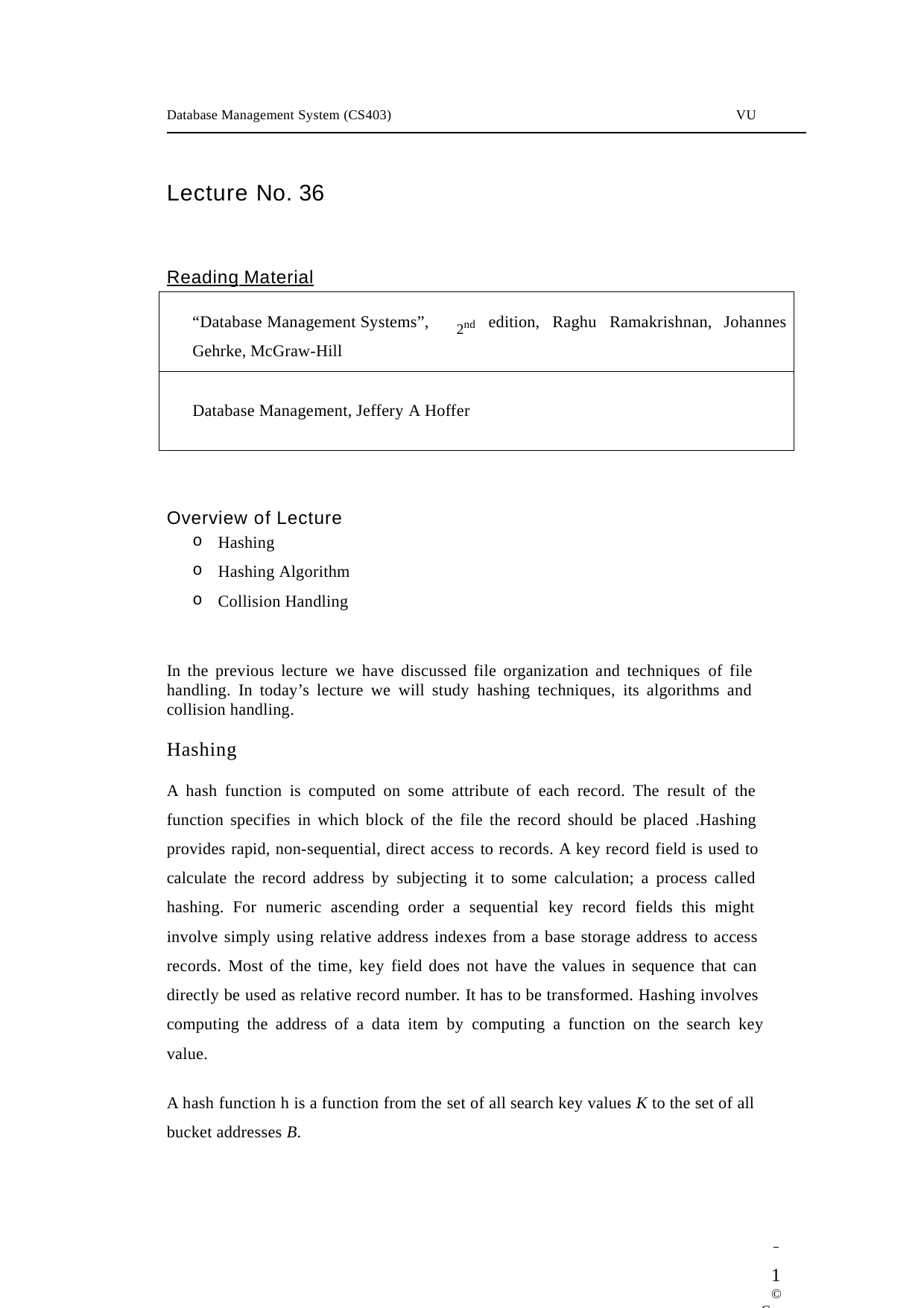

Database Management System (CS403)
VU

Lecture No. 36
Reading Material

“Database Management Systems”,  Gehrke, McGraw-Hill
2nd
edition,  Raghu   Ramakrishnan,  Johannes

Database Management, Jeffery A Hoffer

Overview of Lecture
Hashing
Hashing Algorithm
Collision Handling

In the previous lecture we have discussed file organization and techniques of file  handling. In today’s lecture we will study hashing techniques, its algorithms and  collision handling.

Hashing
A hash function is computed on some attribute of each record. The result of the  function specifies in which block of the file the record should be placed .Hashing  provides rapid, non-sequential, direct access to records. A key record field is used to  calculate the record address by subjecting it to some calculation; a process called  hashing. For numeric ascending order a sequential key record fields this might  involve simply using relative address indexes from a base storage address to access  records. Most of the time, key field does not have the values in sequence that can  directly be used as relative record number. It has to be transformed. Hashing involves  computing the address of a data item by computing a function on the search key value.

A hash function h is a function from the set of all search key values K to the set of all  bucket addresses B.
 	1
© Copyright Virtual University of Pakistan